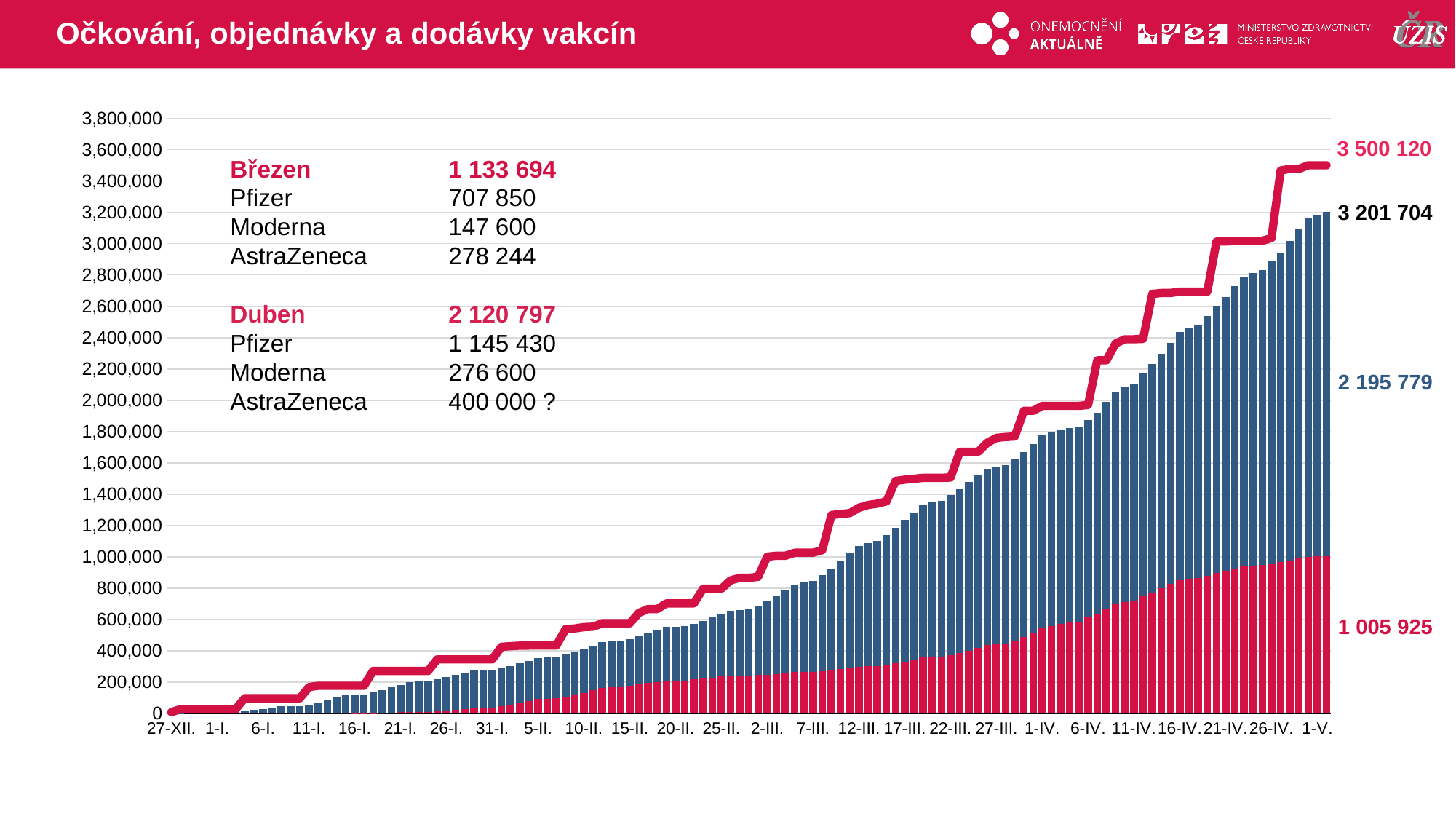

# Očkování, objednávky a dodávky vakcín

### Chart

| Category | druhá dávka | první dávka | celkem dávek v ČR |
|---|---|---|---|
| 27-XII. | 0.0 | 1250.0 | 9750.0 |
| 28-XII. | 0.0 | 3546.0 | 29250.0 |
| 29-XII. | 0.0 | 6990.0 | 29250.0 |
| 30-XII. | 0.0 | 10465.0 | 29250.0 |
| 31-XII. | 0.0 | 11771.0 | 29250.0 |
| 1-I. | 0.0 | 12031.0 | 29250.0 |
| 2-I. | 0.0 | 13297.0 | 29250.0 |
| 3-I. | 0.0 | 14211.0 | 29250.0 |
| 4-I. | 0.0 | 17777.0 | 98475.0 |
| 5-I. | 0.0 | 22272.0 | 98475.0 |
| 6-I. | 0.0 | 28088.0 | 98475.0 |
| 7-I. | 0.0 | 36026.0 | 98475.0 |
| 8-I. | 0.0 | 45954.0 | 98475.0 |
| 9-I. | 0.0 | 47966.0 | 98475.0 |
| 10-I. | 0.0 | 49712.0 | 98475.0 |
| 11-I. | 0.0 | 59498.0 | 169650.0 |
| 12-I. | 0.0 | 72847.0 | 178050.0 |
| 13-I. | 0.0 | 86312.0 | 178050.0 |
| 14-I. | 0.0 | 101469.0 | 178050.0 |
| 15-I. | 0.0 | 115390.0 | 178050.0 |
| 16-I. | 2.0 | 118762.0 | 178050.0 |
| 17-I. | 634.0 | 121356.0 | 178050.0 |
| 18-I. | 2361.0 | 133808.0 | 272820.0 |
| 19-I. | 5058.0 | 146307.0 | 272820.0 |
| 20-I. | 7677.0 | 159849.0 | 272820.0 |
| 21-I. | 9396.0 | 175387.0 | 272820.0 |
| 22-I. | 10429.0 | 190117.0 | 272820.0 |
| 23-I. | 11294.0 | 193390.0 | 272820.0 |
| 24-I. | 12155.0 | 195633.0 | 272820.0 |
| 25-I. | 15095.0 | 205232.0 | 346530.0 |
| 26-I. | 19049.0 | 215725.0 | 346530.0 |
| 27-I. | 23535.0 | 224705.0 | 346530.0 |
| 28-I. | 29613.0 | 231735.0 | 346530.0 |
| 29-I. | 37409.0 | 237908.0 | 346530.0 |
| 30-I. | 38490.0 | 238625.0 | 346530.0 |
| 31-I. | 39657.0 | 239326.0 | 346530.0 |
| 1-II. | 47526.0 | 243263.0 | 426480.0 |
| 2-II. | 57683.0 | 247378.0 | 430680.0 |
| 3-II. | 68621.0 | 251759.0 | 433980.0 |
| 4-II. | 81515.0 | 256629.0 | 434580.0 |
| 5-II. | 92116.0 | 262060.0 | 435680.0 |
| 6-II. | 94446.0 | 262896.0 | 435680.0 |
| 7-II. | 96916.0 | 263740.0 | 435680.0 |
| 8-II. | 108237.0 | 267748.0 | 539800.0 |
| 9-II. | 120072.0 | 272784.0 | 543800.0 |
| 10-II. | 133155.0 | 278303.0 | 552500.0 |
| 11-II. | 149211.0 | 284579.0 | 555000.0 |
| 12-II. | 163810.0 | 291285.0 | 576600.0 |
| 13-II. | 166767.0 | 292853.0 | 576600.0 |
| 14-II. | 168132.0 | 293841.0 | 576600.0 |
| 15-II. | 177426.0 | 300178.0 | 576600.0 |
| 16-II. | 186408.0 | 308783.0 | 643290.0 |
| 17-II. | 194582.0 | 318429.0 | 667860.0 |
| 18-II. | 202555.0 | 330665.0 | 667860.0 |
| 19-II. | 209772.0 | 342407.0 | 703860.0 |
| 20-II. | 210934.0 | 344325.0 | 703860.0 |
| 21-II. | 211940.0 | 345345.0 | 703860.0 |
| 22-II. | 217915.0 | 355405.0 | 703860.0 |
| 23-II. | 224834.0 | 368207.0 | 797460.0 |
| 24-II. | 230817.0 | 381967.0 | 797460.0 |
| 25-II. | 236320.0 | 399820.0 | 797460.0 |
| 26-II. | 241625.0 | 415835.0 | 850360.0 |
| 27-II. | 242173.0 | 418762.0 | 867260.0 |
| 28-II. | 242712.0 | 421090.0 | 867260.0 |
| 1-III. | 246088.0 | 440359.0 | 872860.0 |
| 2-III. | 249597.0 | 467146.0 | 1001550.0 |
| 3-III. | 254061.0 | 497477.0 | 1008150.0 |
| 4-III. | 258673.0 | 530290.0 | 1008150.0 |
| 5-III. | 264001.0 | 558750.0 | 1027250.0 |
| 6-III. | 264823.0 | 570709.0 | 1027250.0 |
| 7-III. | 265646.0 | 582059.0 | 1027250.0 |
| 8-III. | 270432.0 | 611513.0 | 1043550.0 |
| 9-III. | 276745.0 | 647397.0 | 1267550.0 |
| 10-III. | 283636.0 | 688243.0 | 1274550.0 |
| 11-III. | 291928.0 | 732591.0 | 1279750.0 |
| 12-III. | 300268.0 | 770909.0 | 1314150.0 |
| 13-III. | 301540.0 | 787842.0 | 1332050.0 |
| 14-III. | 302663.0 | 799866.0 | 1340250.0 |
| 15-III. | 311364.0 | 827900.0 | 1354850.0 |
| 16-III. | 321783.0 | 866389.0 | 1485270.0 |
| 17-III. | 332211.0 | 903516.0 | 1493470.0 |
| 18-III. | 344539.0 | 940996.0 | 1499070.0 |
| 19-III. | 358030.0 | 974945.0 | 1504970.0 |
| 20-III. | 360029.0 | 989904.0 | 1504970.0 |
| 21-III. | 361551.0 | 997238.0 | 1504970.0 |
| 22-III. | 373891.0 | 1021296.0 | 1507170.0 |
| 23-III. | 387108.0 | 1047491.0 | 1671070.0 |
| 24-III. | 402669.0 | 1073977.0 | 1671070.0 |
| 25-III. | 420431.0 | 1099990.0 | 1671070.0 |
| 26-III. | 437801.0 | 1124442.0 | 1728870.0 |
| 27-III. | 442552.0 | 1132771.0 | 1760370.0 |
| 28-III. | 446641.0 | 1138243.0 | 1766070.0 |
| 29-III. | 467125.0 | 1157019.0 | 1769470.0 |
| 30-III. | 489110.0 | 1181392.0 | 1933270.0 |
| 31-III. | 515894.0 | 1204156.0 | 1933270.0 |
| 1-IV. | 547625.0 | 1229301.0 | 1964870.0 |
| 2-IV. | 560303.0 | 1235989.0 | 1964870.0 |
| 3-IV. | 571161.0 | 1239449.0 | 1964870.0 |
| 4-IV. | 579878.0 | 1241900.0 | 1964870.0 |
| 5-IV. | 586999.0 | 1244177.0 | 1964870.0 |
| 6-IV. | 615991.0 | 1260021.0 | 1970170.0 |
| 7-IV. | 637930.0 | 1283022.0 | 2255650.0 |
| 8-IV. | 668638.0 | 1320702.0 | 2255650.0 |
| 9-IV. | 698417.0 | 1358906.0 | 2362950.0 |
| 10-IV. | 713536.0 | 1374141.0 | 2389650.0 |
| 11-IV. | 723508.0 | 1383784.0 | 2389650.0 |
| 12-IV. | 748100.0 | 1421134.0 | 2392550.0 |
| 13-IV. | 773781.0 | 1456516.0 | 2679200.0 |
| 14-IV. | 800927.0 | 1494653.0 | 2685300.0 |
| 15-IV. | 826367.0 | 1541746.0 | 2685300.0 |
| 16-IV. | 851813.0 | 1585728.0 | 2693600.0 |
| 17-IV. | 860760.0 | 1602161.0 | 2693600.0 |
| 18-IV. | 865693.0 | 1615036.0 | 2693600.0 |
| 19-IV. | 880945.0 | 1658377.0 | 2693600.0 |
| 20-IV. | 896589.0 | 1700048.0 | 3013650.0 |
| 21-IV. | 910618.0 | 1747073.0 | 3013650.0 |
| 22-IV. | 927773.0 | 1800791.0 | 3017350.0 |
| 23-IV. | 939434.0 | 1849778.0 | 3017900.0 |
| 24-IV. | 944588.0 | 1867316.0 | 3017900.0 |
| 25-IV. | 948528.0 | 1881777.0 | 3017900.0 |
| 26-IV. | 955401.0 | 1930515.0 | 3035800.0 |
| 27-IV. | 966478.0 | 1978490.0 | 3467120.0 |
| 28-IV. | 978741.0 | 2036212.0 | 3477420.0 |
| 29-IV. | 992574.0 | 2099560.0 | 3477420.0 |
| 30-IV. | 1000507.0 | 2159121.0 | 3500120.0 |
| 1-V. | 1003751.0 | 2178157.0 | 3500120.0 |
| 2-V. | 1005925.0 | 2195779.0 | 3500120.0 |
3 500 120
Březen 		1 133 694
Pfizer 		707 850
Moderna		147 600
AstraZeneca	278 244

Duben		2 120 797
Pfizer		1 145 430
Moderna		276 600
AstraZeneca	400 000 ?

3 201 704
2 195 779
1 005 925